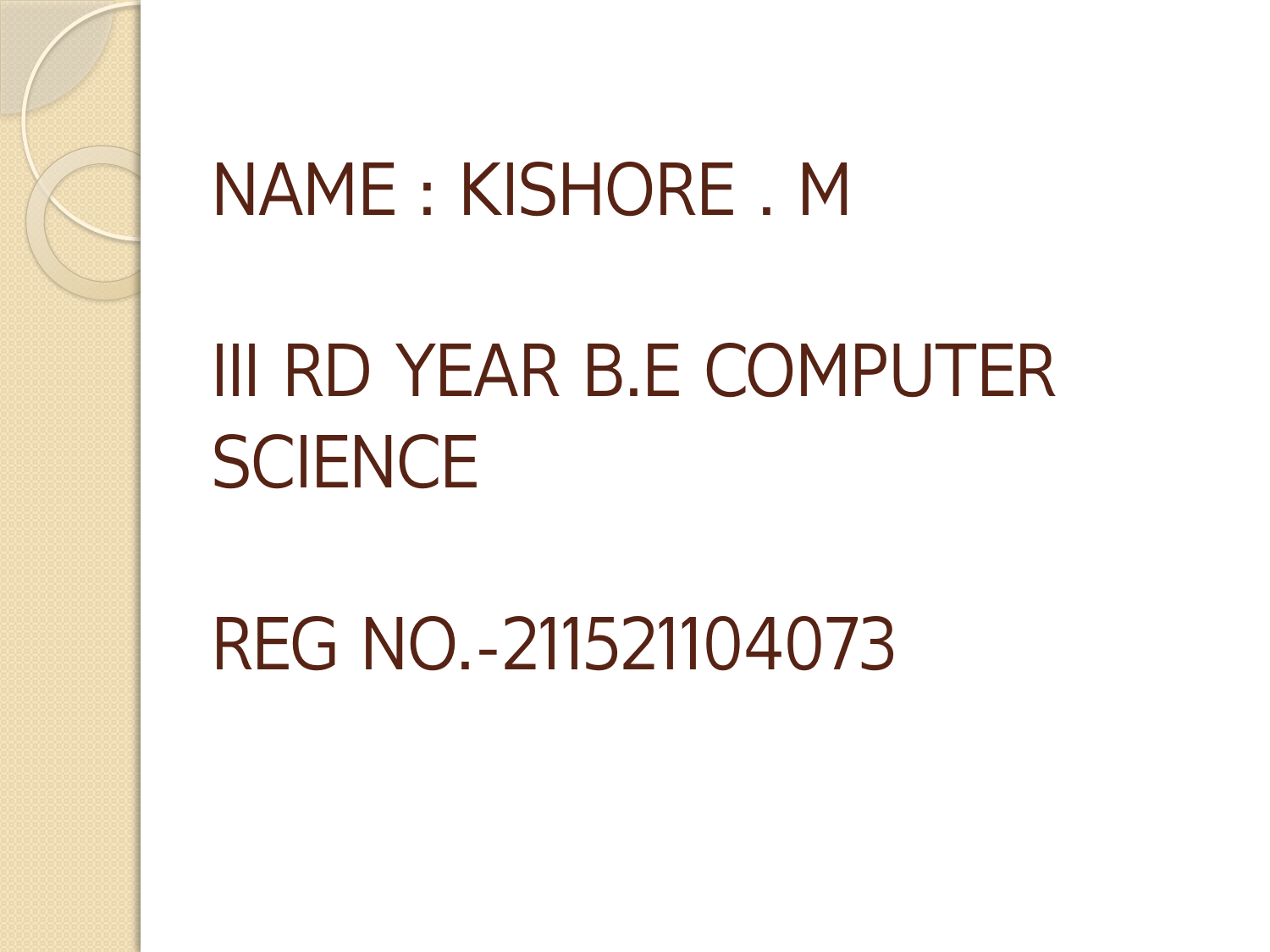

# NAME : KISHORE . M III RD YEAR B.E COMPUTER SCIENCE REG NO.-211521104073